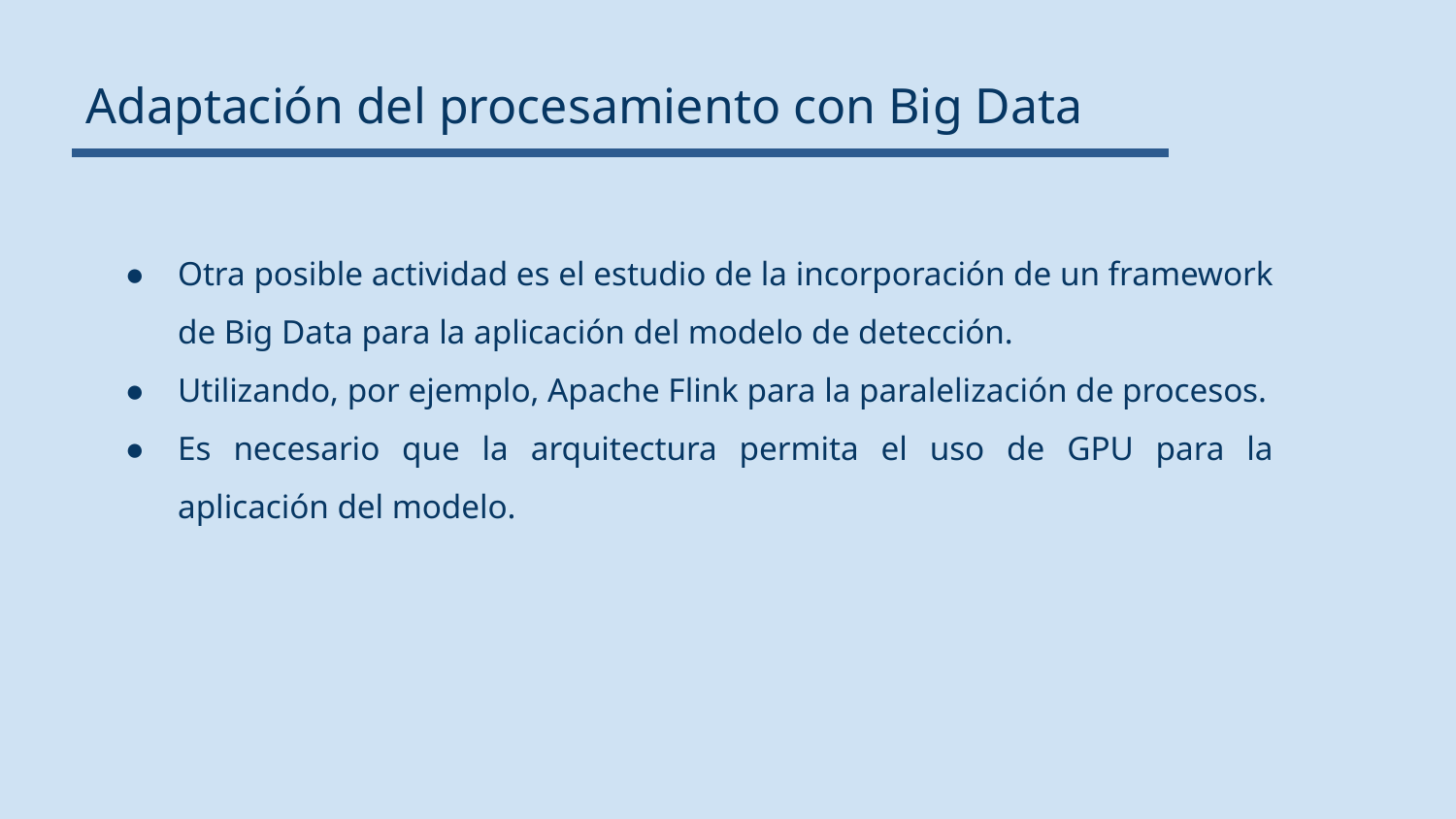

Adaptación del procesamiento con Big Data

Otra posible actividad es el estudio de la incorporación de un framework de Big Data para la aplicación del modelo de detección.
Utilizando, por ejemplo, Apache Flink para la paralelización de procesos.
Es necesario que la arquitectura permita el uso de GPU para la aplicación del modelo.